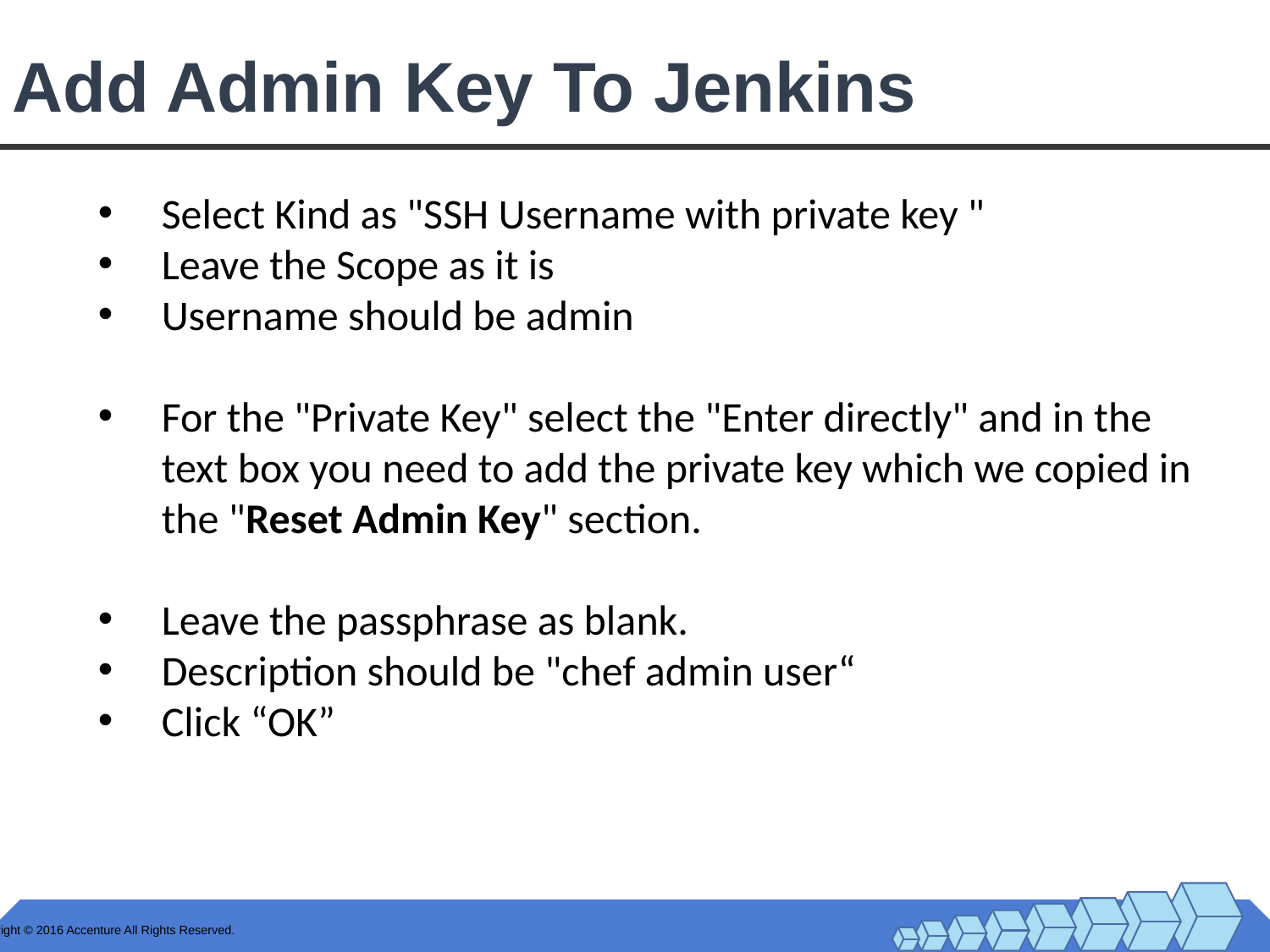

# Add Admin Key To Jenkins
Select Kind as "SSH Username with private key "
Leave the Scope as it is
Username should be admin

For the "Private Key" select the "Enter directly" and in the text box you need to add the private key which we copied in the "Reset Admin Key" section.

Leave the passphrase as blank.
Description should be "chef admin user“
Click “OK”